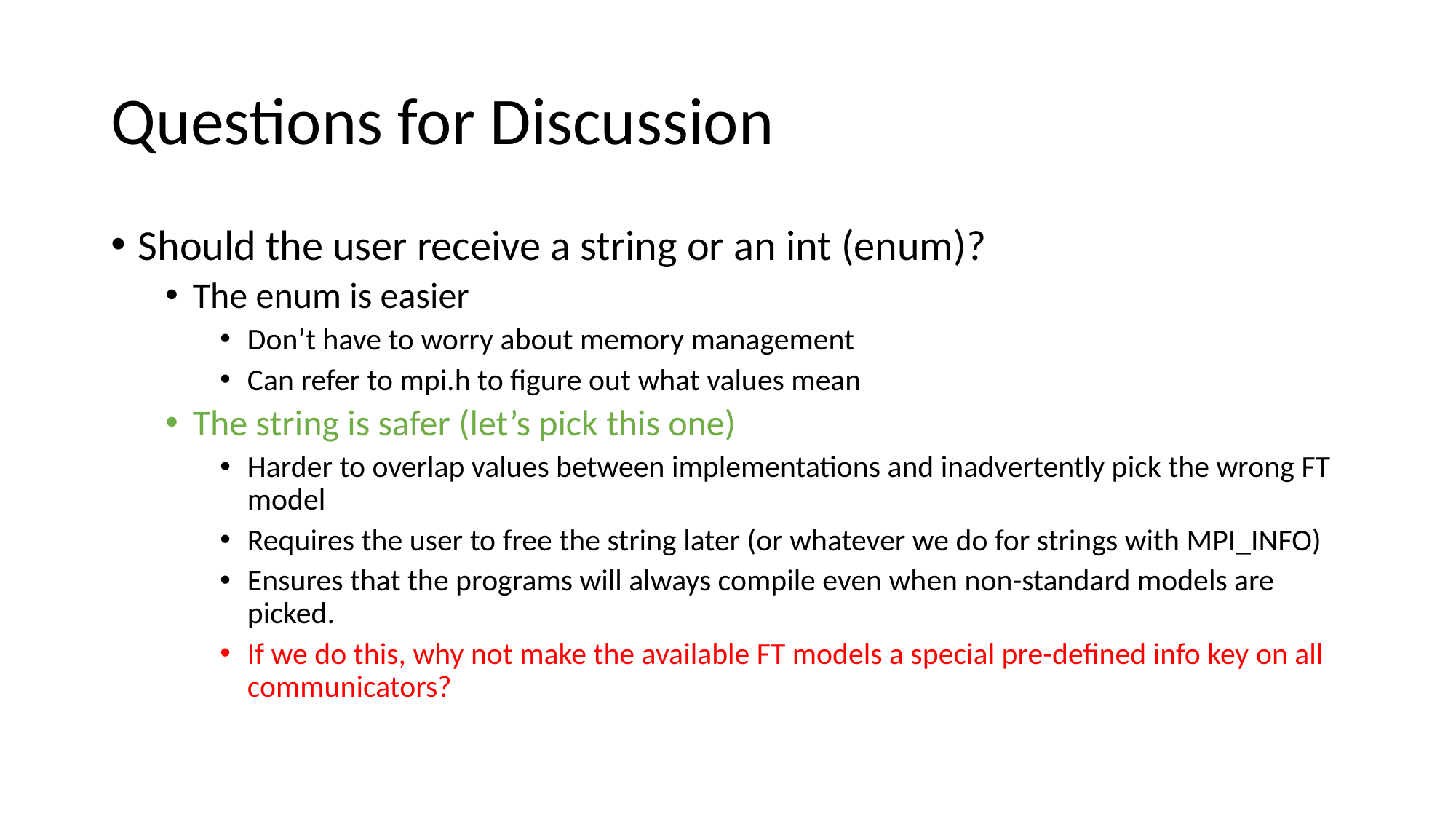

# Questions for Discussion
Should the user receive a string or an int (enum)?
The enum is easier
Don’t have to worry about memory management
Can refer to mpi.h to figure out what values mean
The string is safer (let’s pick this one)
Harder to overlap values between implementations and inadvertently pick the wrong FT model
Requires the user to free the string later (or whatever we do for strings with MPI_INFO)
Ensures that the programs will always compile even when non-standard models are picked.
If we do this, why not make the available FT models a special pre-defined info key on all communicators?